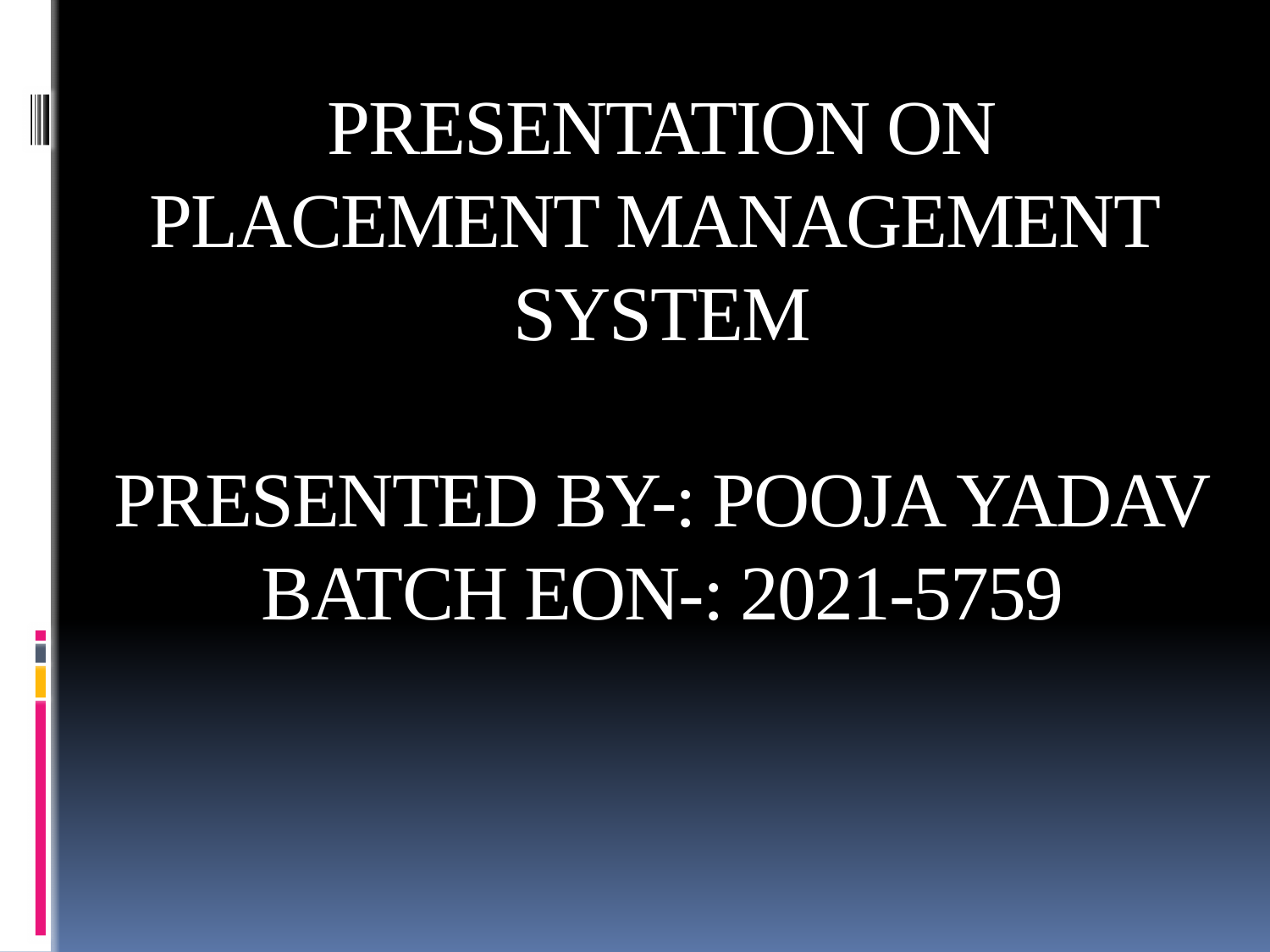

# PRESENTATION ON PLACEMENT MANAGEMENT      SYSTEM PRESENTED BY-: POOJA YADAV BATCH EON-: 2021-5759